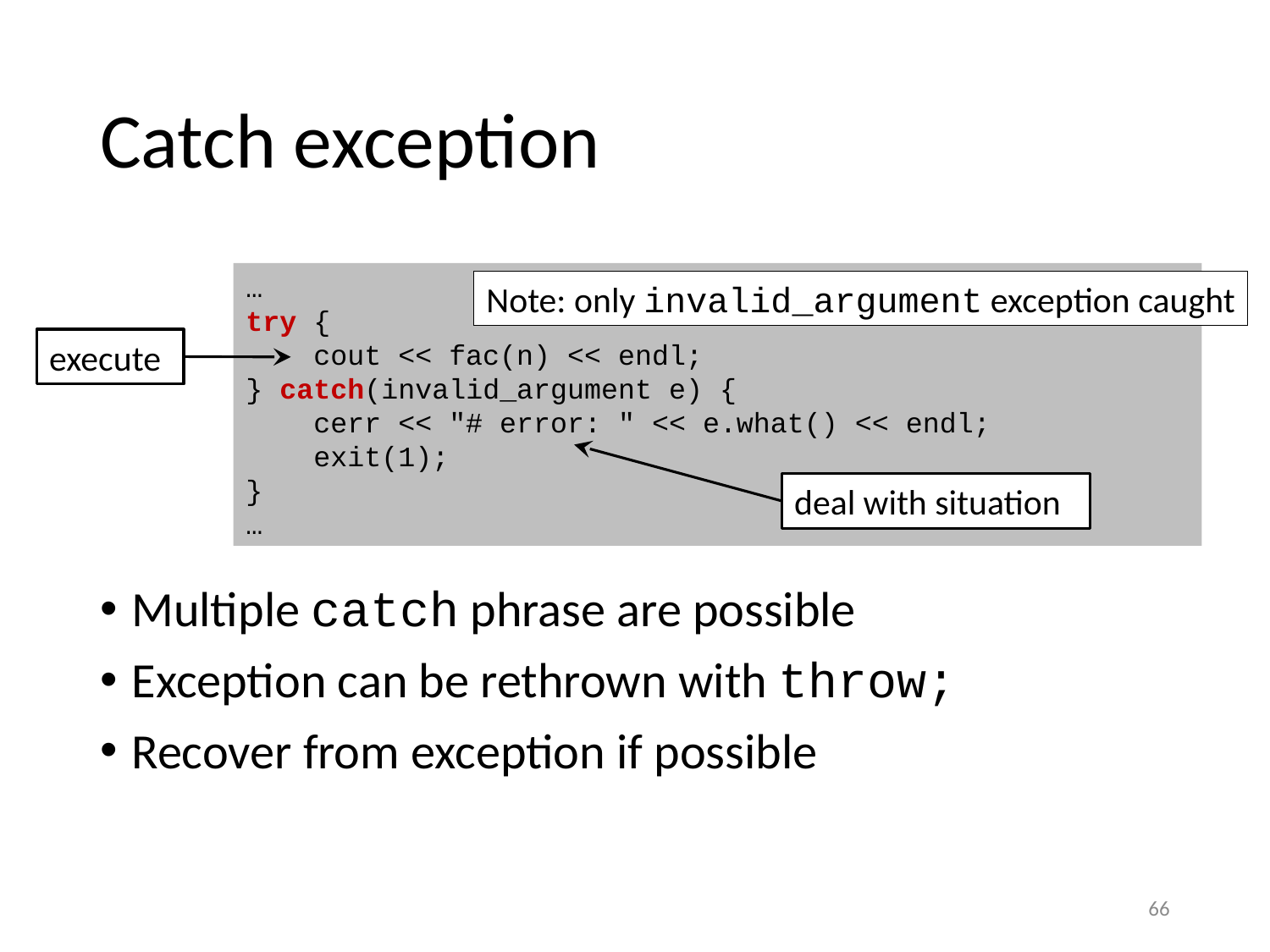

# Catch exception
…
try {
    cout << fac(n) << endl;
} catch(invalid_argument e) {
    cerr << "# error: " << e.what() << endl;
    exit(1);
}
…
Note: only invalid_argument exception caught
execute
deal with situation
Multiple catch phrase are possible
Exception can be rethrown with throw;
Recover from exception if possible
66